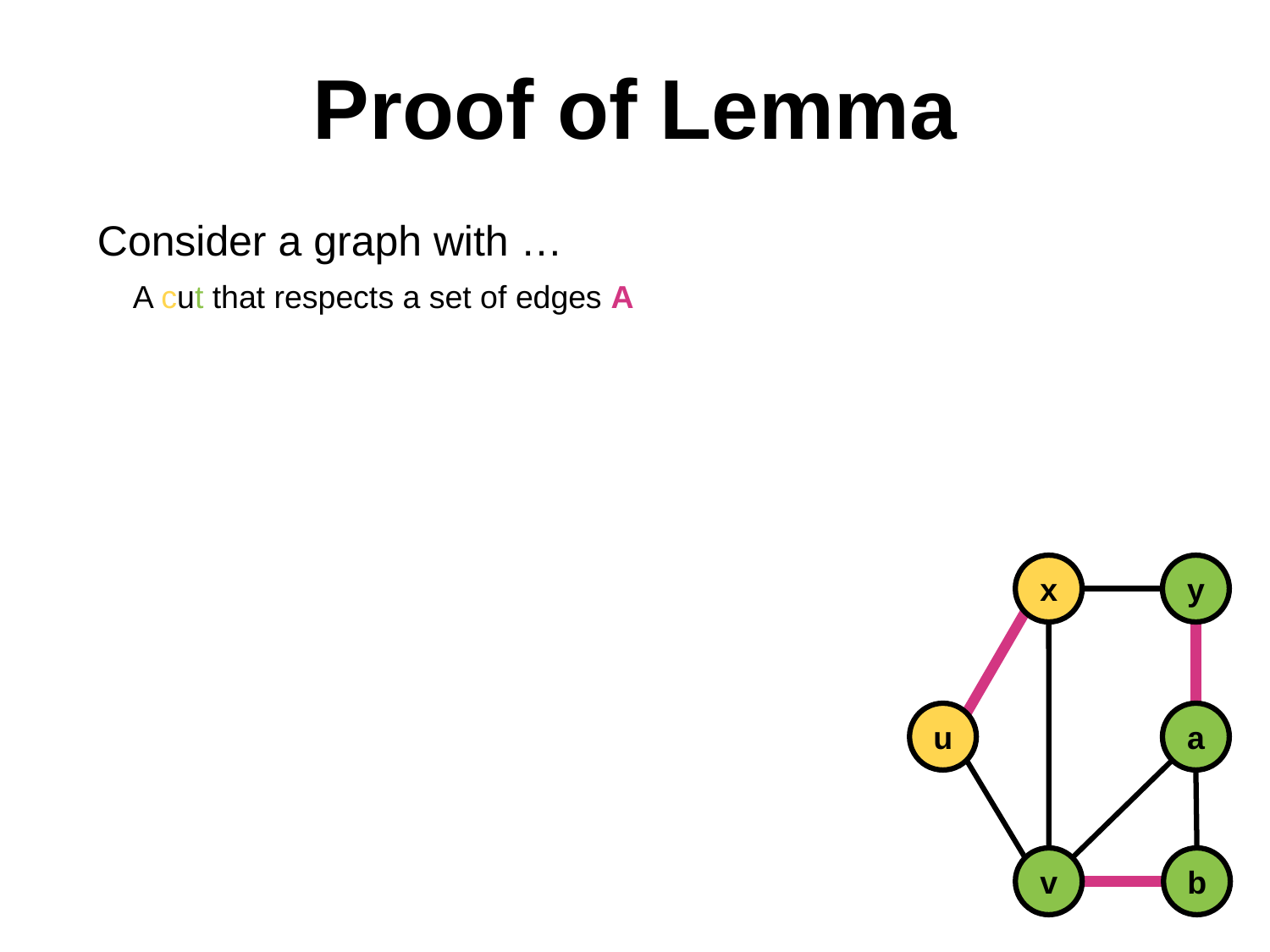

Proof of Lemma
Consider a graph with …

    A cut that respects a set of edges A

x
y
u
a
v
b